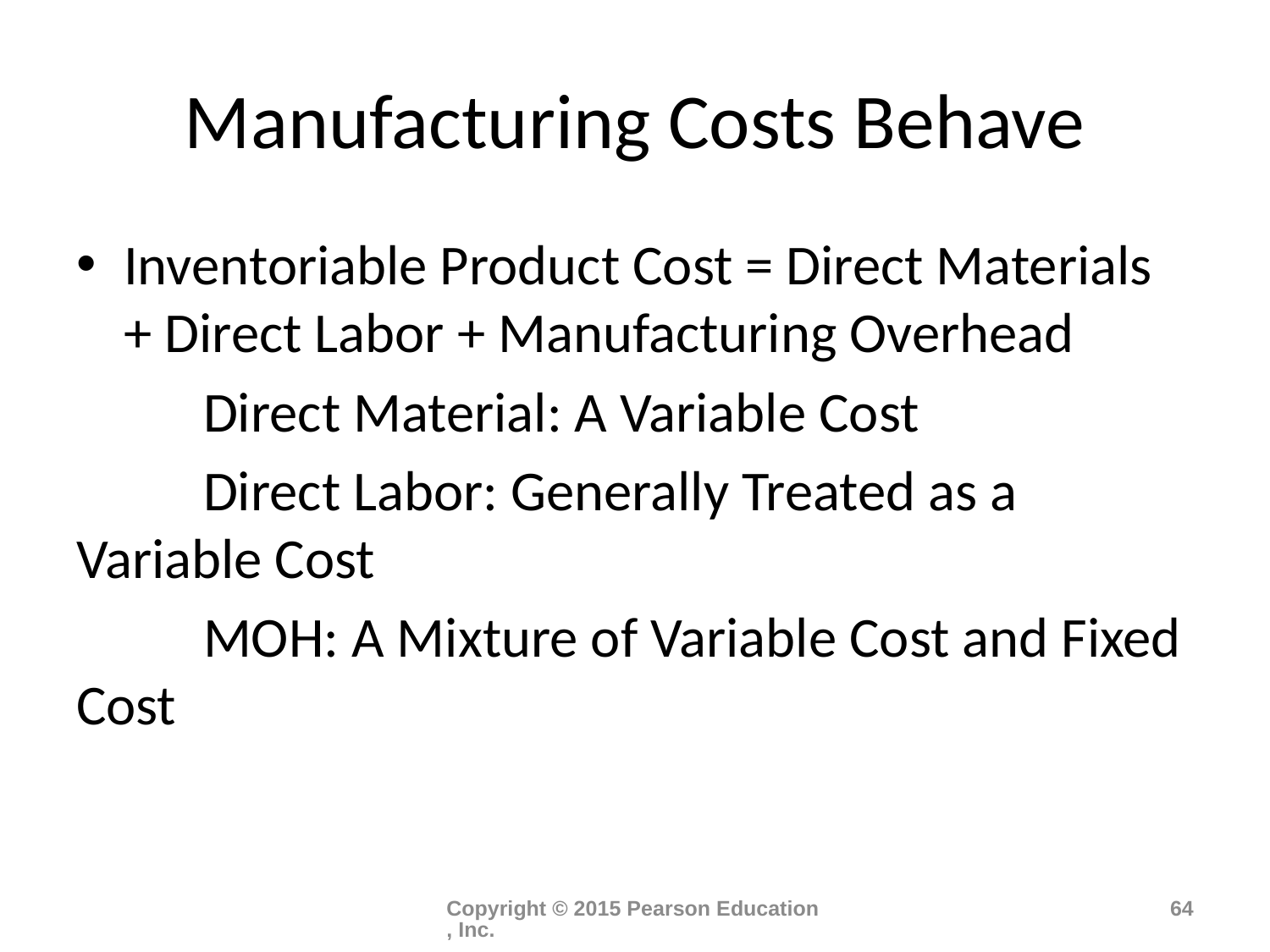

# Manufacturing Costs Behave
Inventoriable Product Cost = Direct Materials + Direct Labor + Manufacturing Overhead
	Direct Material: A Variable Cost
	Direct Labor: Generally Treated as a Variable Cost
	MOH: A Mixture of Variable Cost and Fixed Cost
Copyright © 2015 Pearson Education, Inc.
64